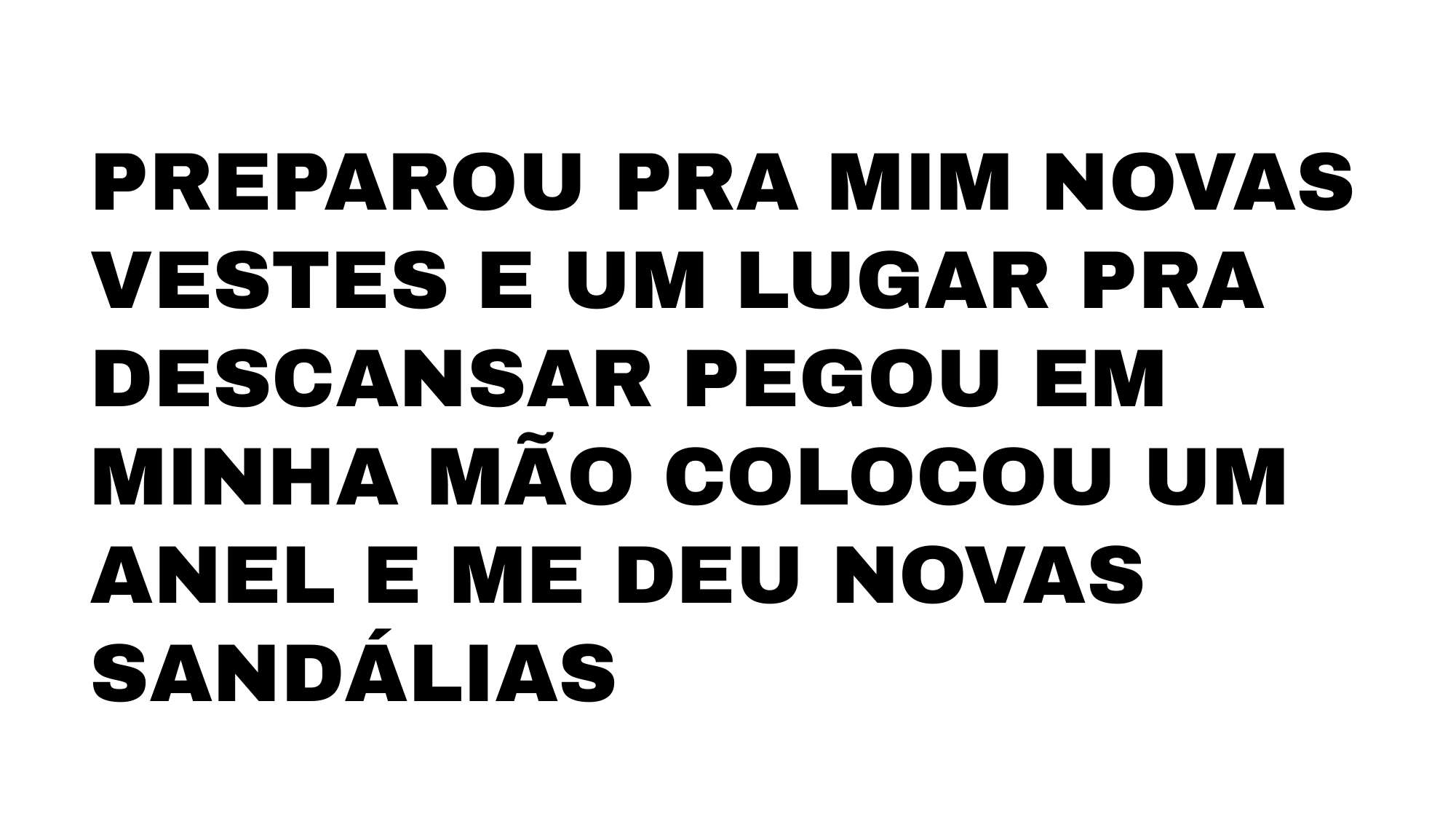

PREPAROU PRA MIM NOVAS VESTES E UM LUGAR PRA DESCANSAR PEGOU EM MINHA MÃO COLOCOU UM ANEL E ME DEU NOVAS SANDÁLIAS